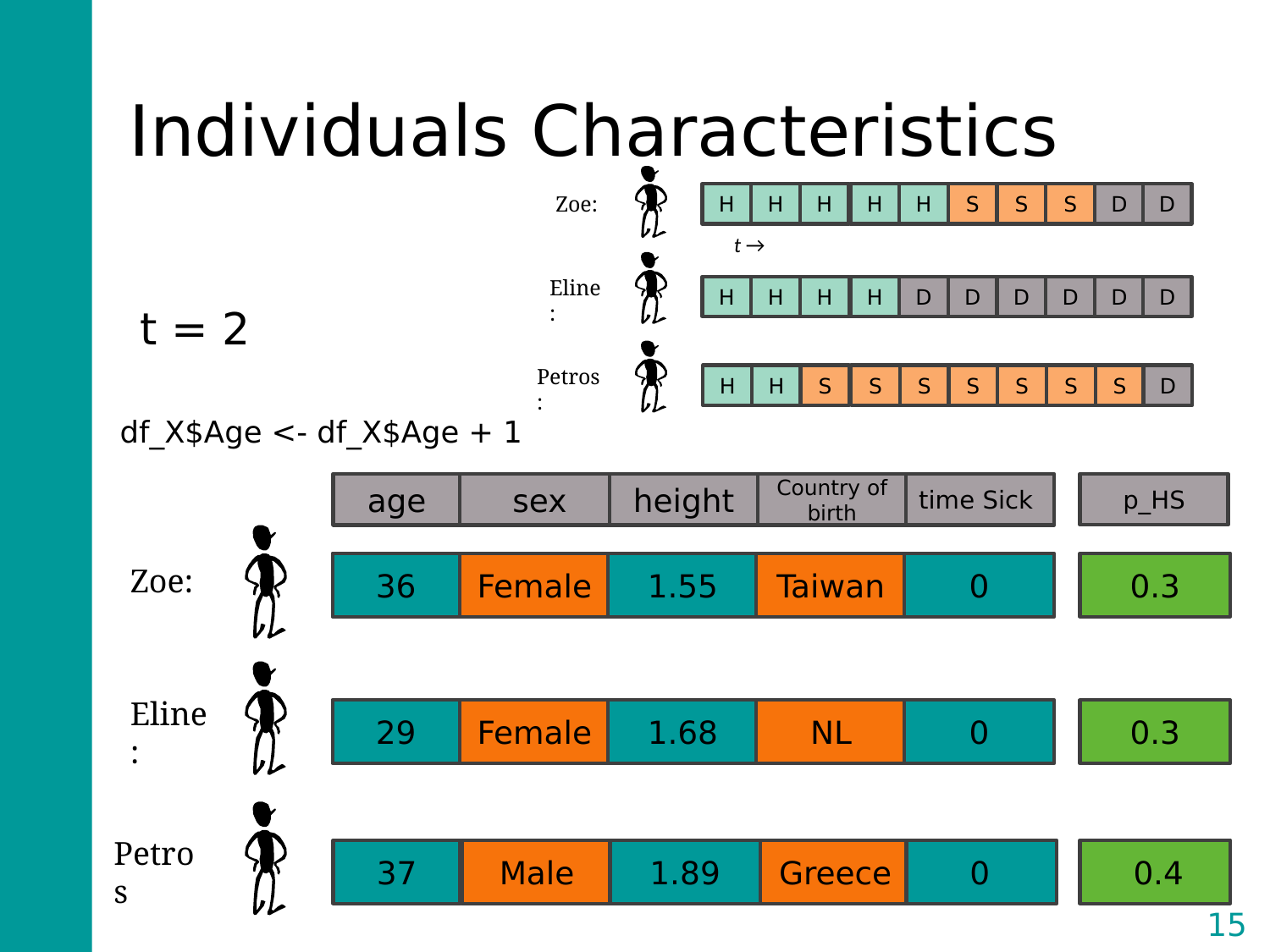

# Individuals Characteristics

H
H
H
H
H
S
S
S
D
D
Zoe:
t →

Eline:
H
H
H
H
D
D
D
D
D
D
t = 2

Petros:
H
H
S
S
S
S
S
S
S
D
df_X$Age <- df_X$Age + 1
p_HS
age
 sex
height
Country of birth
time Sick

0.3
36
Female
1.55
Taiwan
0
Zoe:

Eline:
29
Female
1.68
NL
0
0.3

Petros
    0.4
37
Male
1.89
Greece
     0
15